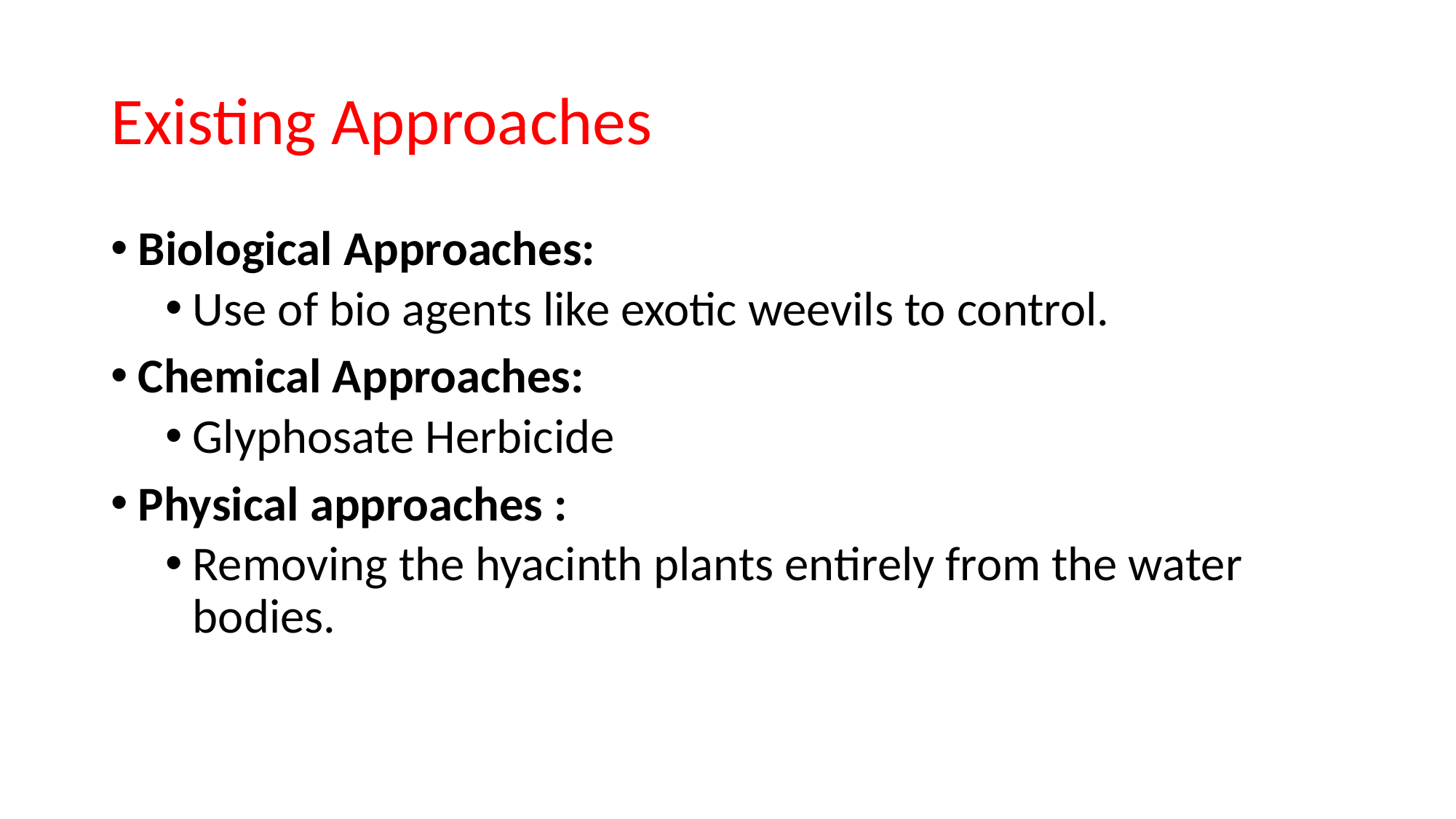

# Existing Approaches
Biological Approaches:
Use of bio agents like exotic weevils to control.
Chemical Approaches:
Glyphosate Herbicide
Physical approaches :
Removing the hyacinth plants entirely from the water bodies.